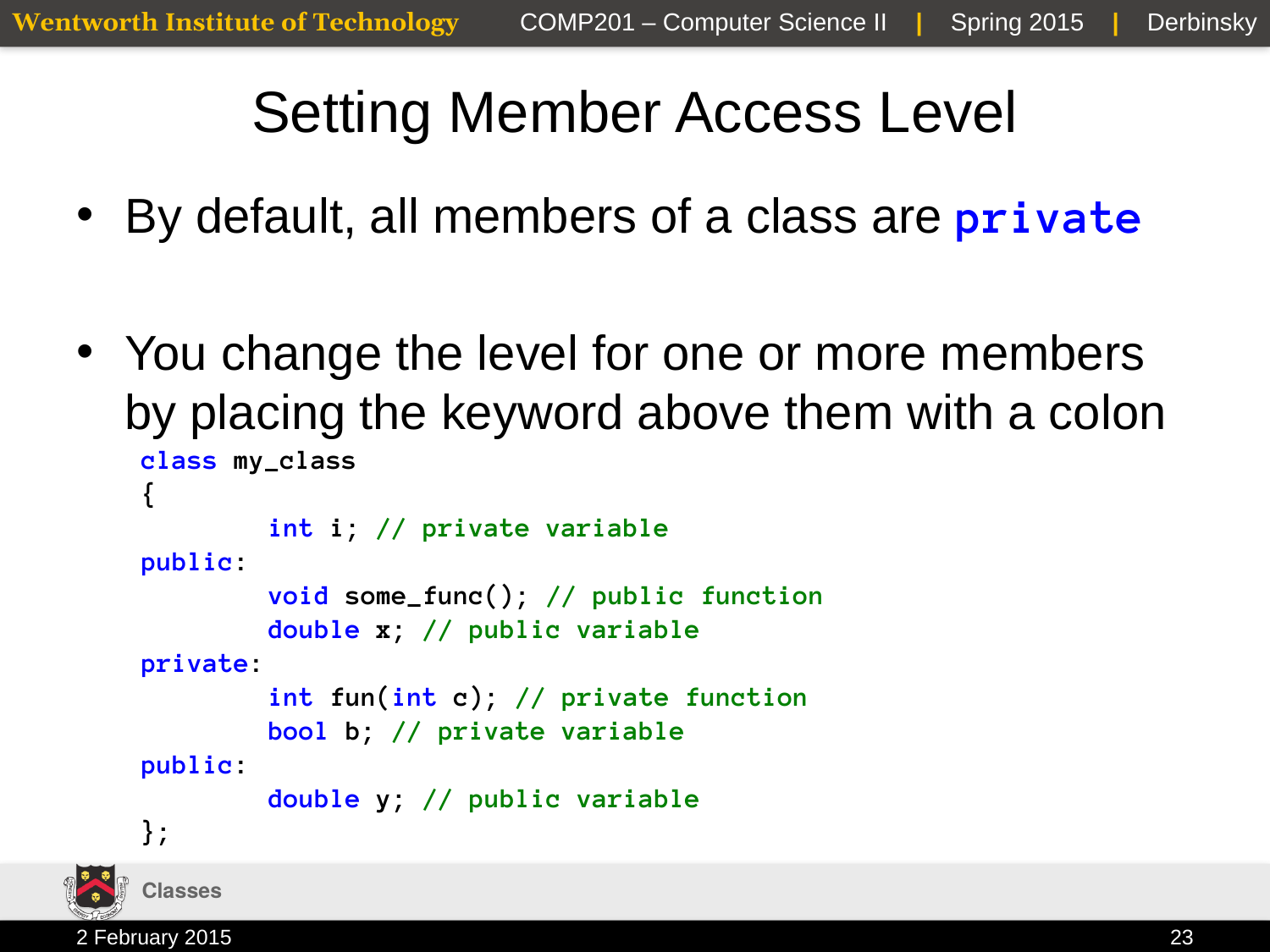

# Setting Member Access Level
By default, all members of a class are private

You change the level for one or more members by placing the keyword above them with a colon
class my_class
{
	int i; // private variable
public:
	void some_func(); // public function
	double x; // public variable
private:
	int fun(int c); // private function
	bool b; // private variable
public:
	double y; // public variable
};
Classes
2 February 2015
23